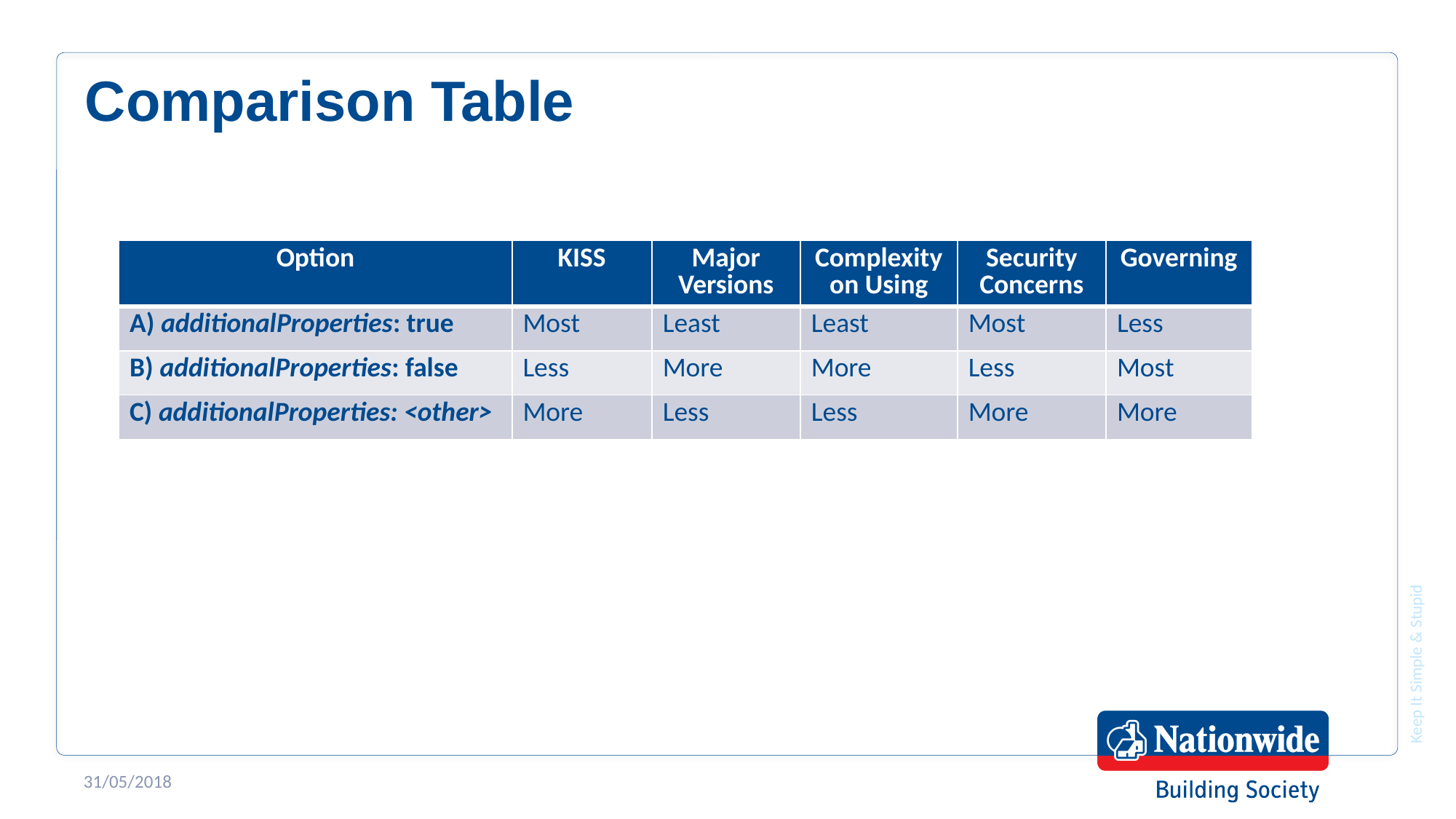

# Comparison Table
| Option | KISS | Major Versions | Complexity on Using | Security Concerns | Governing |
| --- | --- | --- | --- | --- | --- |
| A) additionalProperties: true | Most | Least | Least | Most | Less |
| B) additionalProperties: false | Less | More | More | Less | Most |
| C) additionalProperties: <other> | More | Less | Less | More | More |
31/05/2018